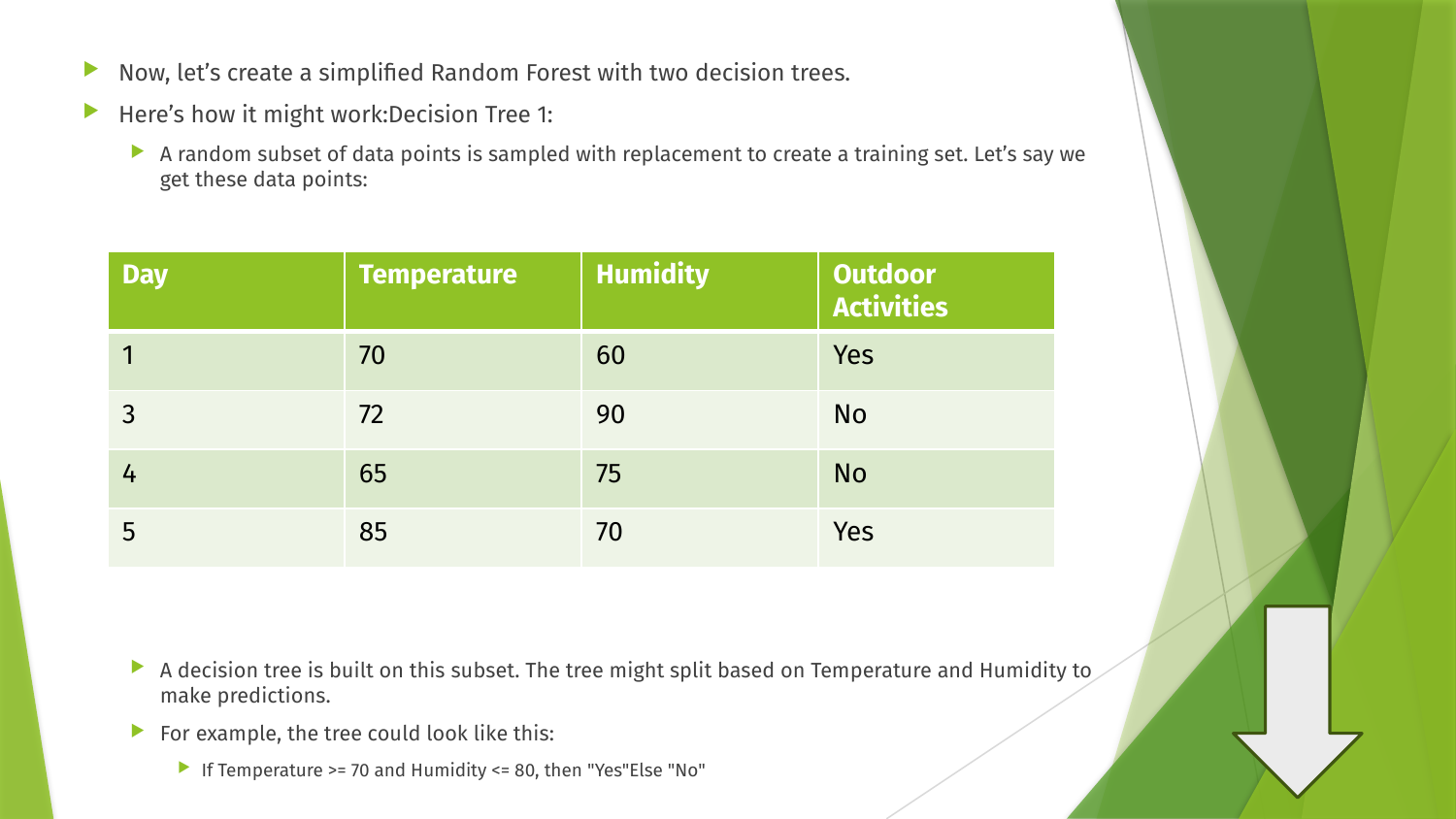

Now, let’s create a simplified Random Forest with two decision trees.
Here’s how it might work:Decision Tree 1:
A random subset of data points is sampled with replacement to create a training set. Let’s say we get these data points:

A decision tree is built on this subset. The tree might split based on Temperature and Humidity to make predictions.
For example, the tree could look like this:
If Temperature >= 70 and Humidity <= 80, then "Yes"Else "No"
| Day | Temperature | Humidity | Outdoor Activities |
| --- | --- | --- | --- |
| 1 | 70 | 60 | Yes |
| 3 | 72 | 90 | No |
| 4 | 65 | 75 | No |
| 5 | 85 | 70 | Yes |